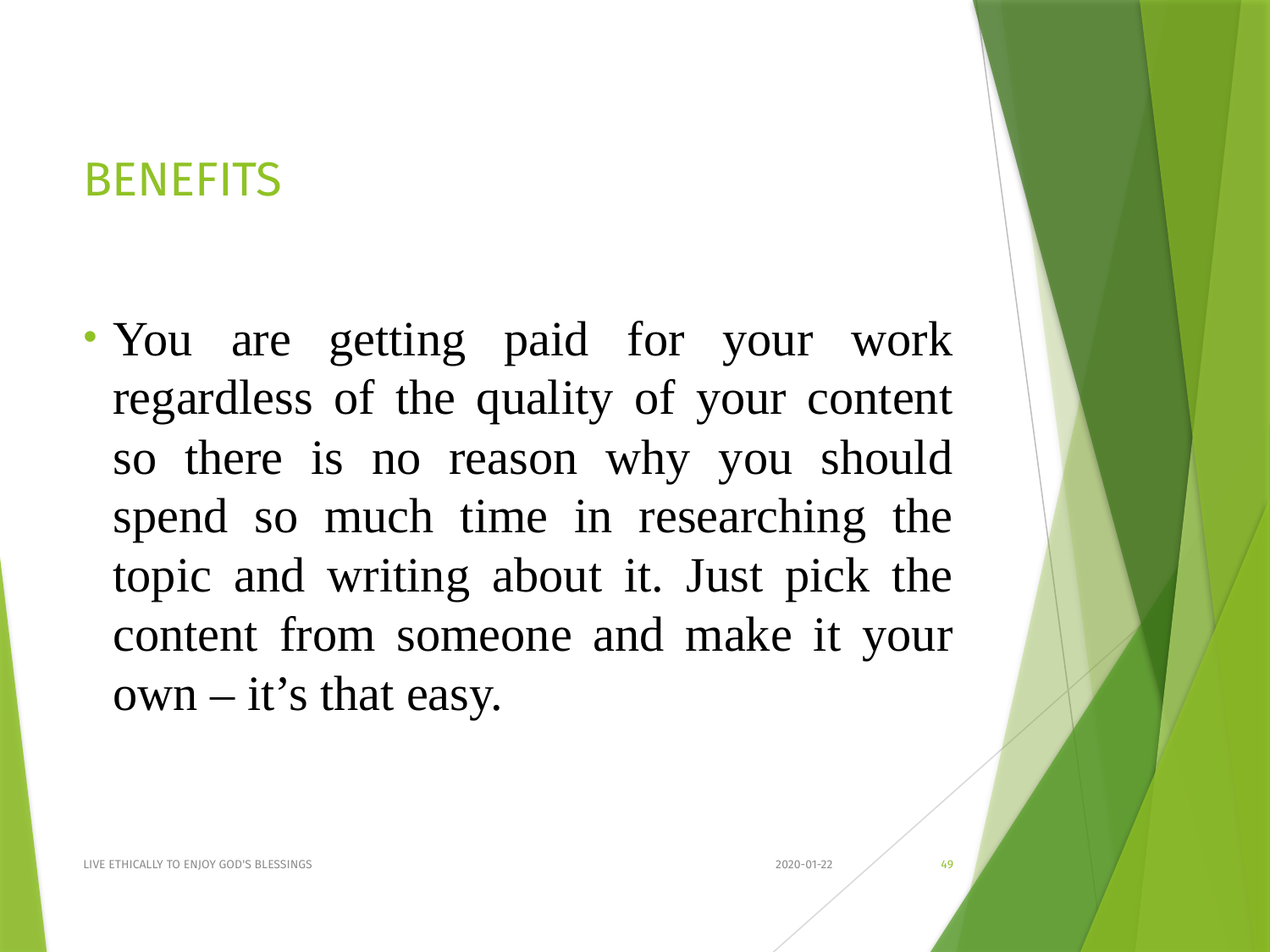

# BENEFITS
You are getting paid for your work regardless of the quality of your content so there is no reason why you should spend so much time in researching the topic and writing about it. Just pick the content from someone and make it your own – it’s that easy.

LIVE ETHICALLY TO ENJOY GOD'S BLESSINGS
2020-01-22
49